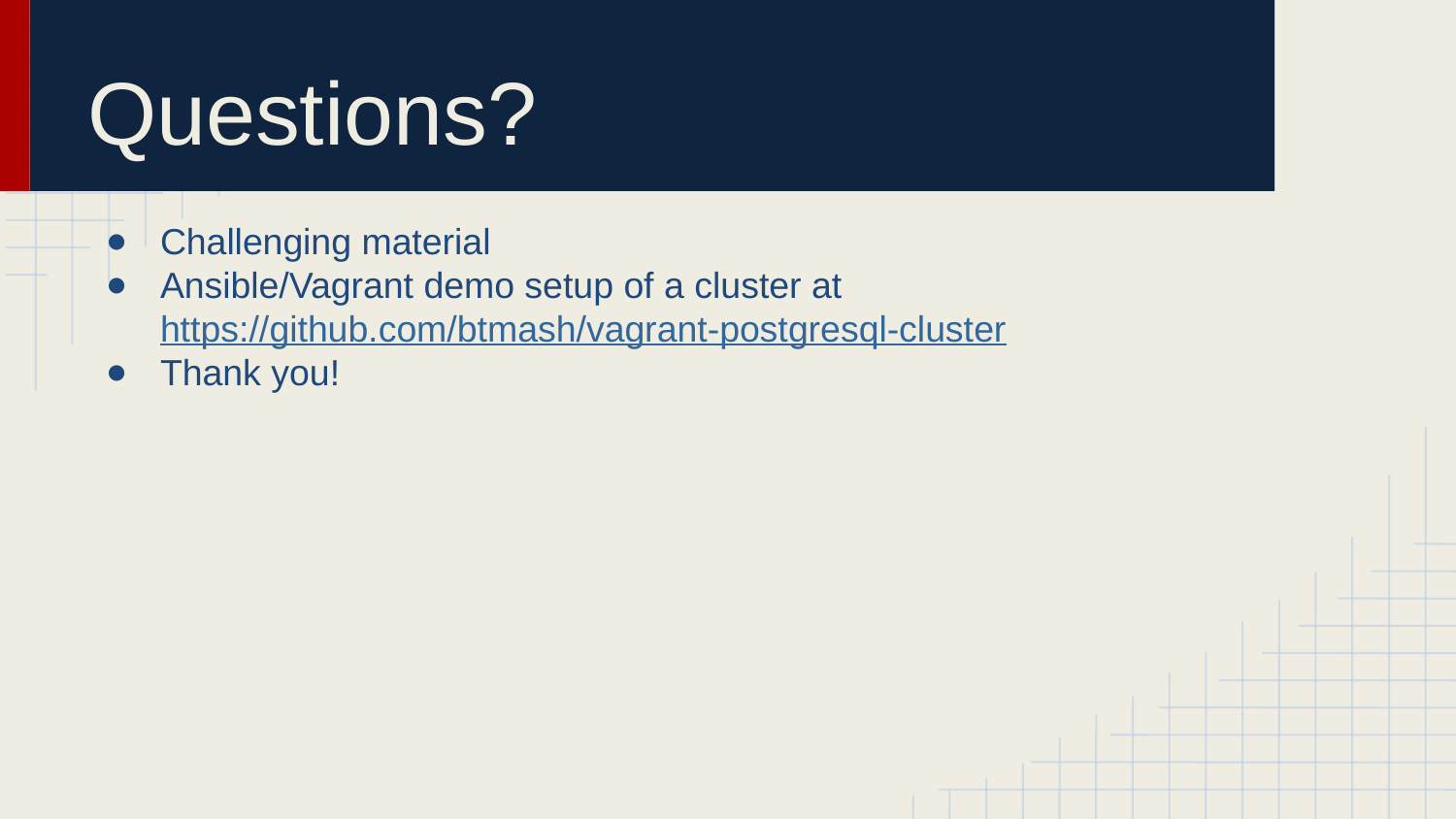

# Questions?
Challenging material
Ansible/Vagrant demo setup of a cluster at https://github.com/btmash/vagrant-postgresql-cluster
Thank you!